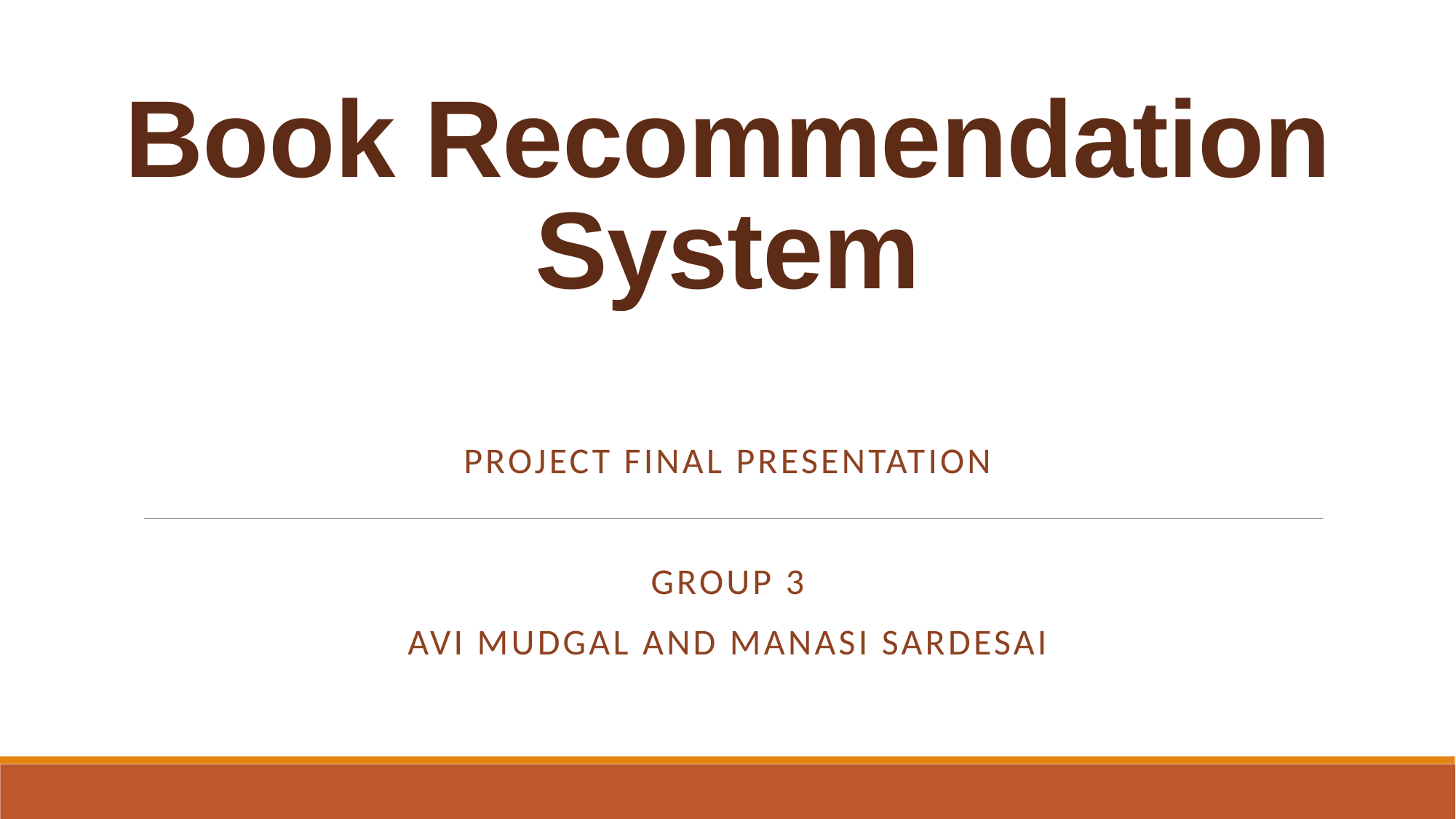

# Book Recommendation System
Project final presentation

Group 3
Avi Mudgal and Manasi Sardesai